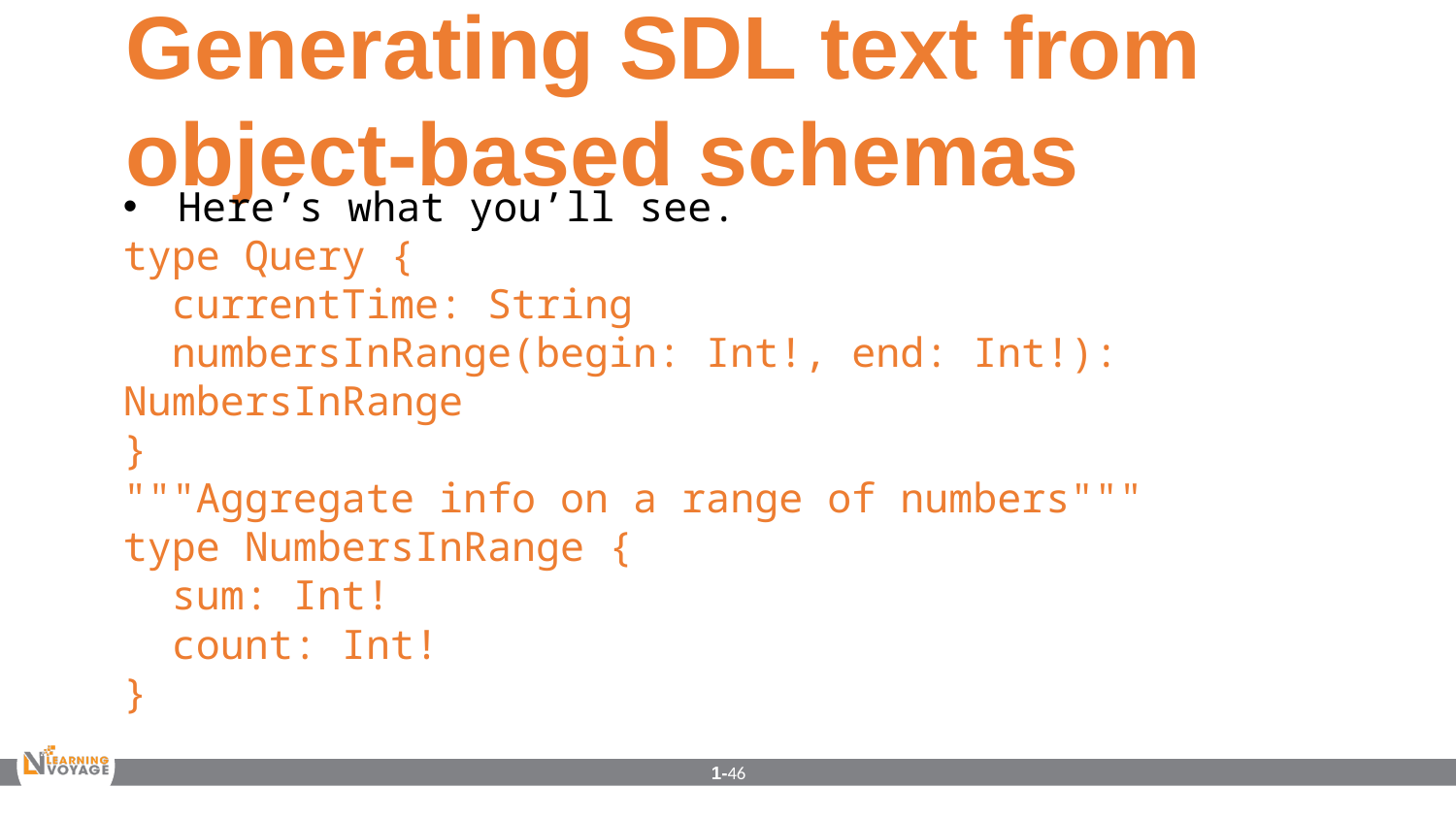

Generating SDL text from object-based schemas
Here’s what you’ll see.
type Query {
  currentTime: String
  numbersInRange(begin: Int!, end: Int!): NumbersInRange
}
"""Aggregate info on a range of numbers"""
type NumbersInRange {
  sum: Int!
  count: Int!
}
1-46